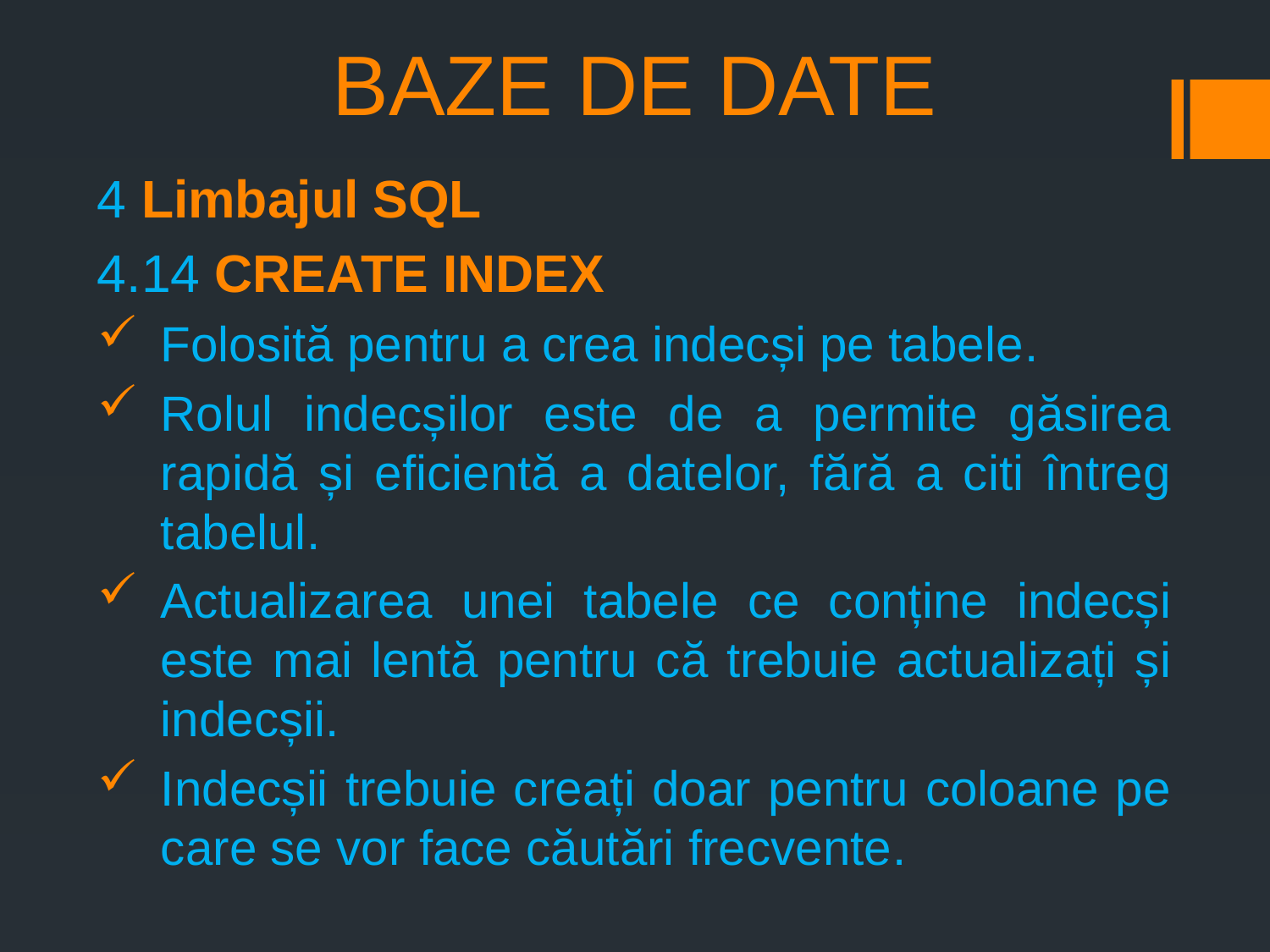

# BAZE DE DATE
4 Limbajul SQL
4.14 CREATE INDEX
Folosită pentru a crea indecși pe tabele.
Rolul indecșilor este de a permite găsirea rapidă și eficientă a datelor, fără a citi întreg tabelul.
Actualizarea unei tabele ce conține indecși este mai lentă pentru că trebuie actualizați și indecșii.
Indecșii trebuie creați doar pentru coloane pe care se vor face căutări frecvente.